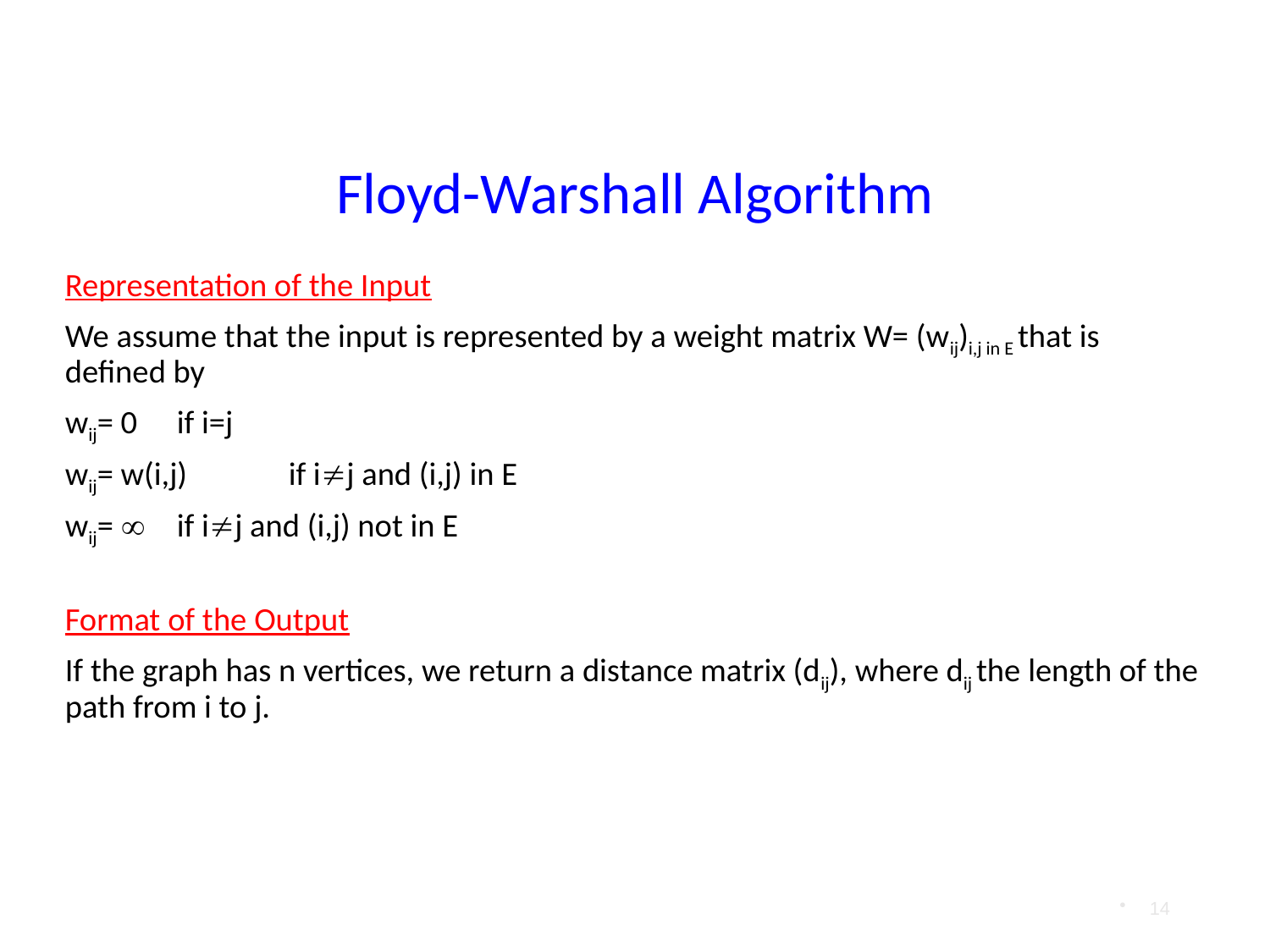

# Floyd-Warshall Algorithm
Representation of the Input
We assume that the input is represented by a weight matrix W= (wij)i,j in E that is defined by
wij= 0 		if i=j
wij= w(i,j) 	if i≠j and (i,j) in E
wij= ∞ 	if i≠j and (i,j) not in E

Format of the Output
If the graph has n vertices, we return a distance matrix (dij), where dij the length of the path from i to j.

14